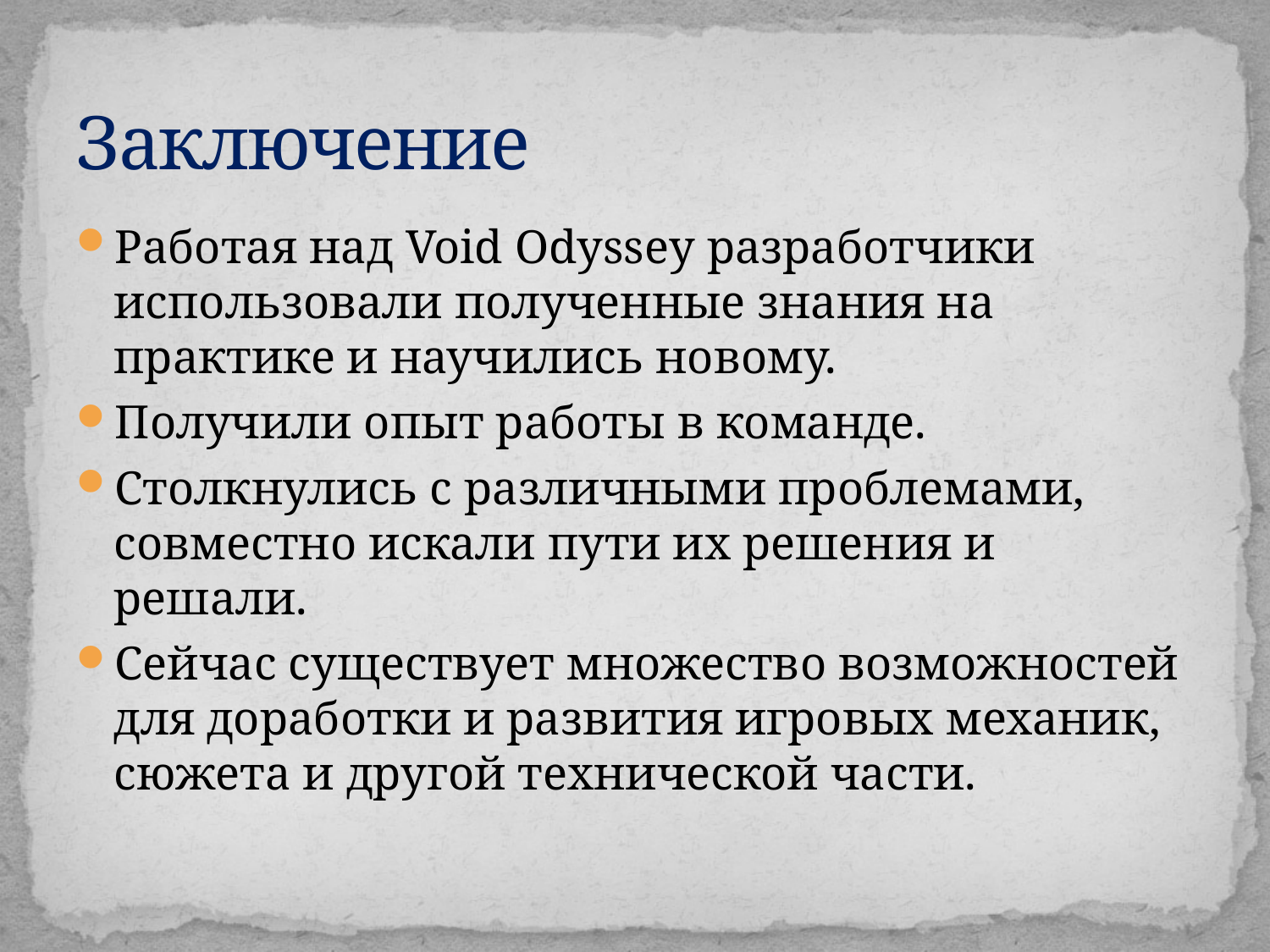

# Заключение
Работая над Void Odyssey разработчики использовали полученные знания на практике и научились новому.
Получили опыт работы в команде.
Столкнулись с различными проблемами, совместно искали пути их решения и решали.
Сейчас существует множество возможностей для доработки и развития игровых механик, сюжета и другой технической части.